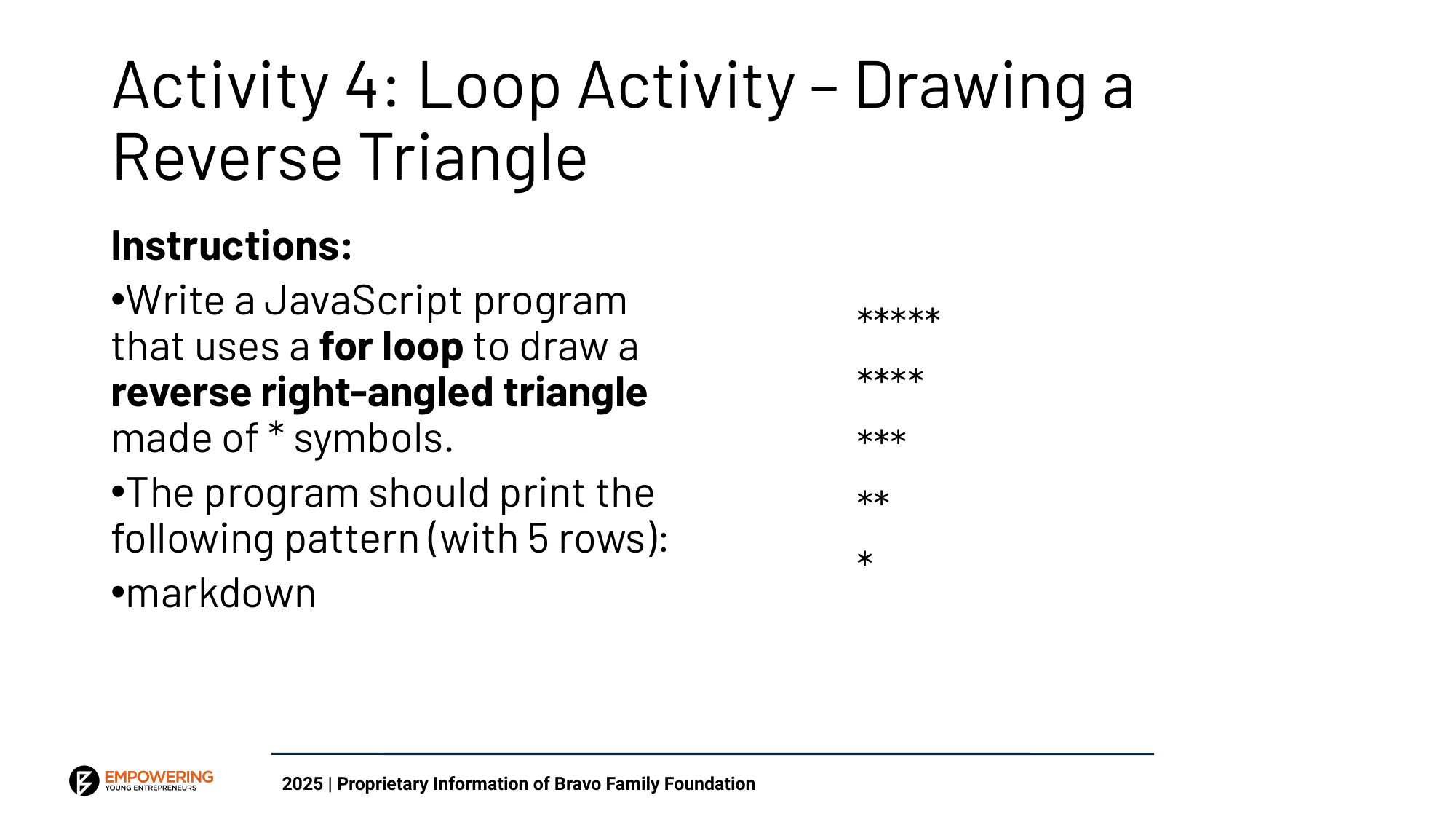

# Activity 4: Loop Activity – Drawing a Reverse Triangle
Instructions:
Write a JavaScript program that uses a for loop to draw a reverse right-angled triangle made of * symbols.
The program should print the following pattern (with 5 rows):
markdown

*****
****
***
**
*